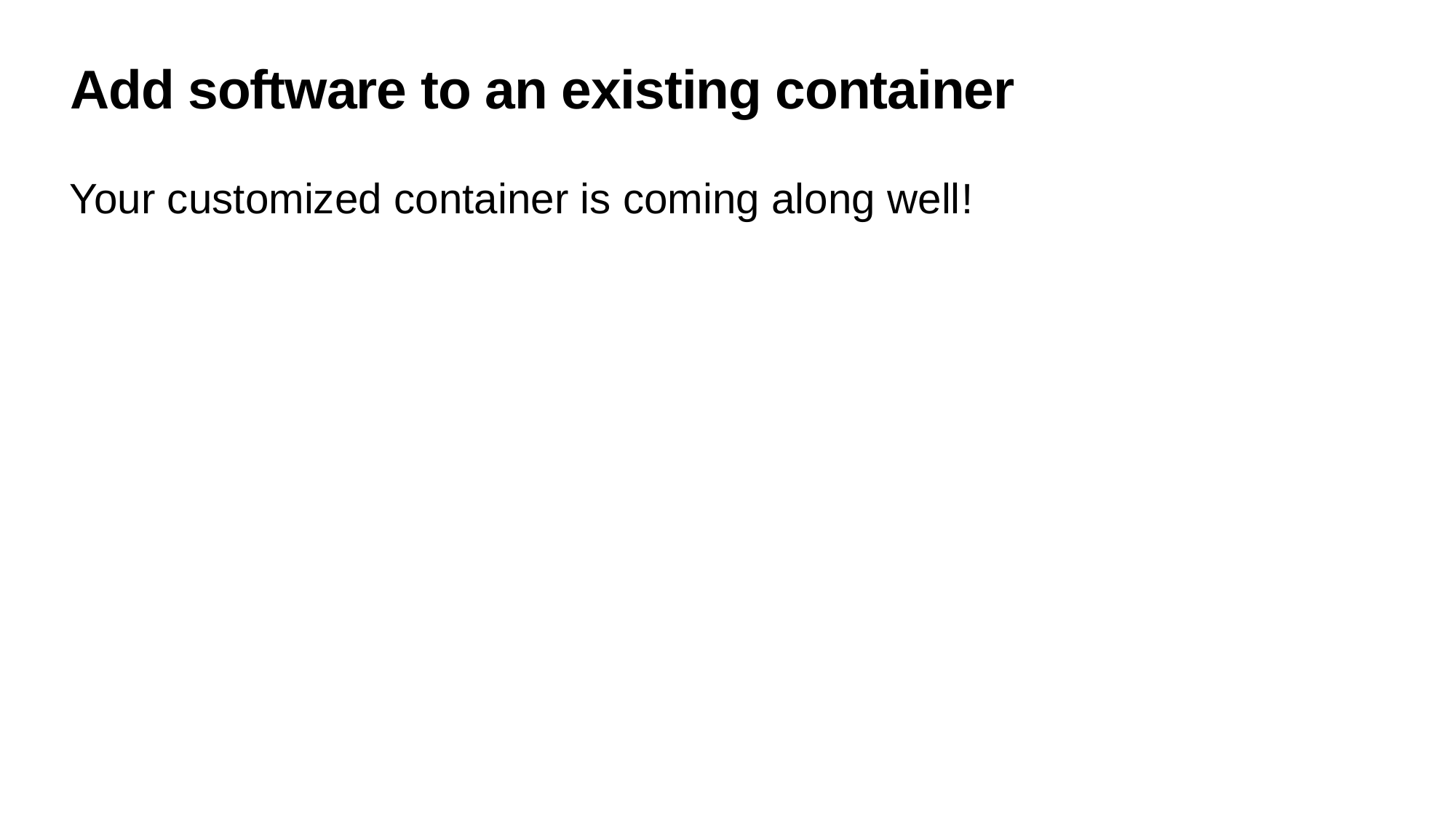

# Add software to an existing container
Your customized container is coming along well!